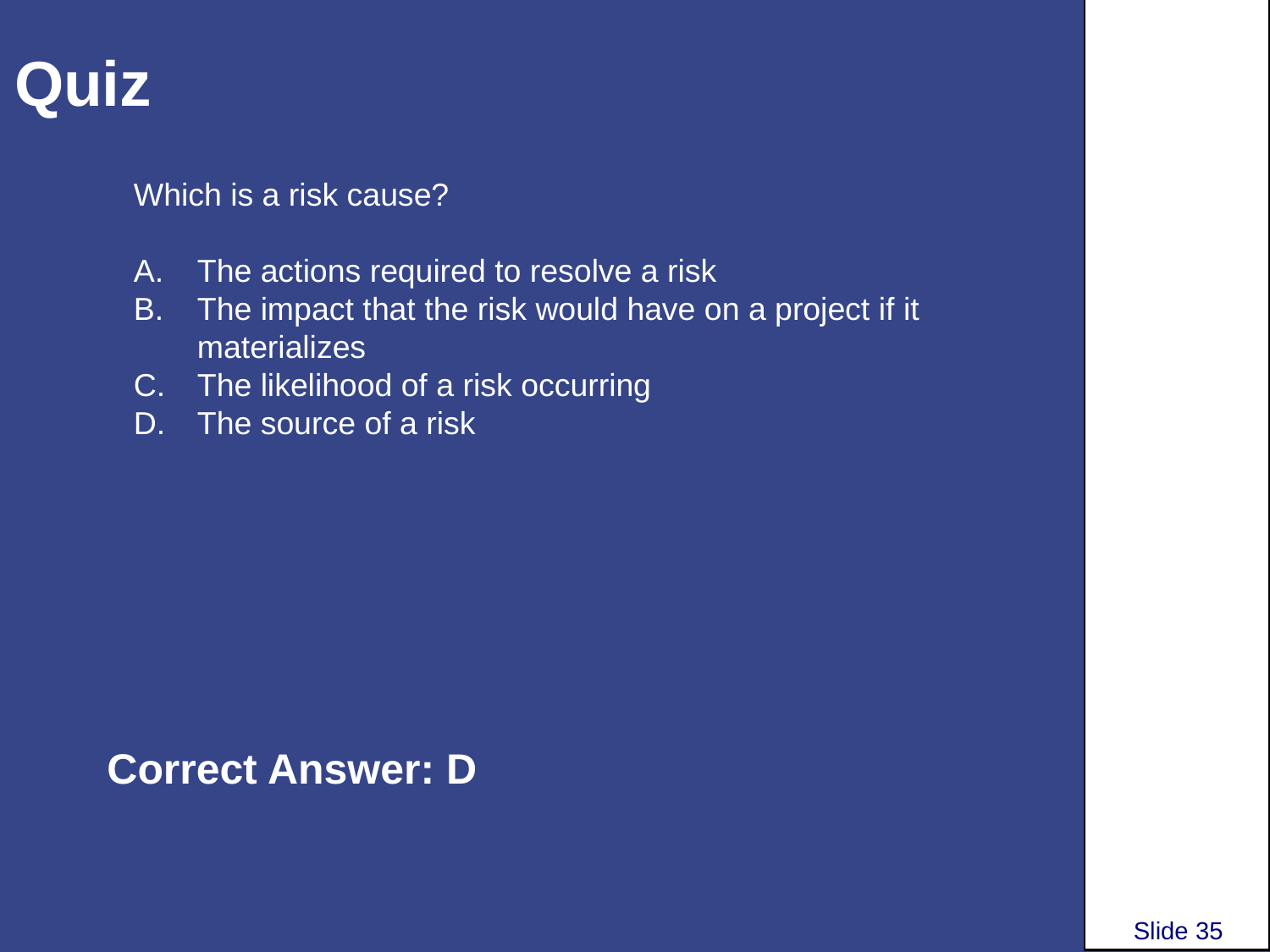

# Quiz
Which is a risk cause?

The actions required to resolve a risk
The impact that the risk would have on a project if it materializes
The likelihood of a risk occurring
The source of a risk

Correct Answer: D